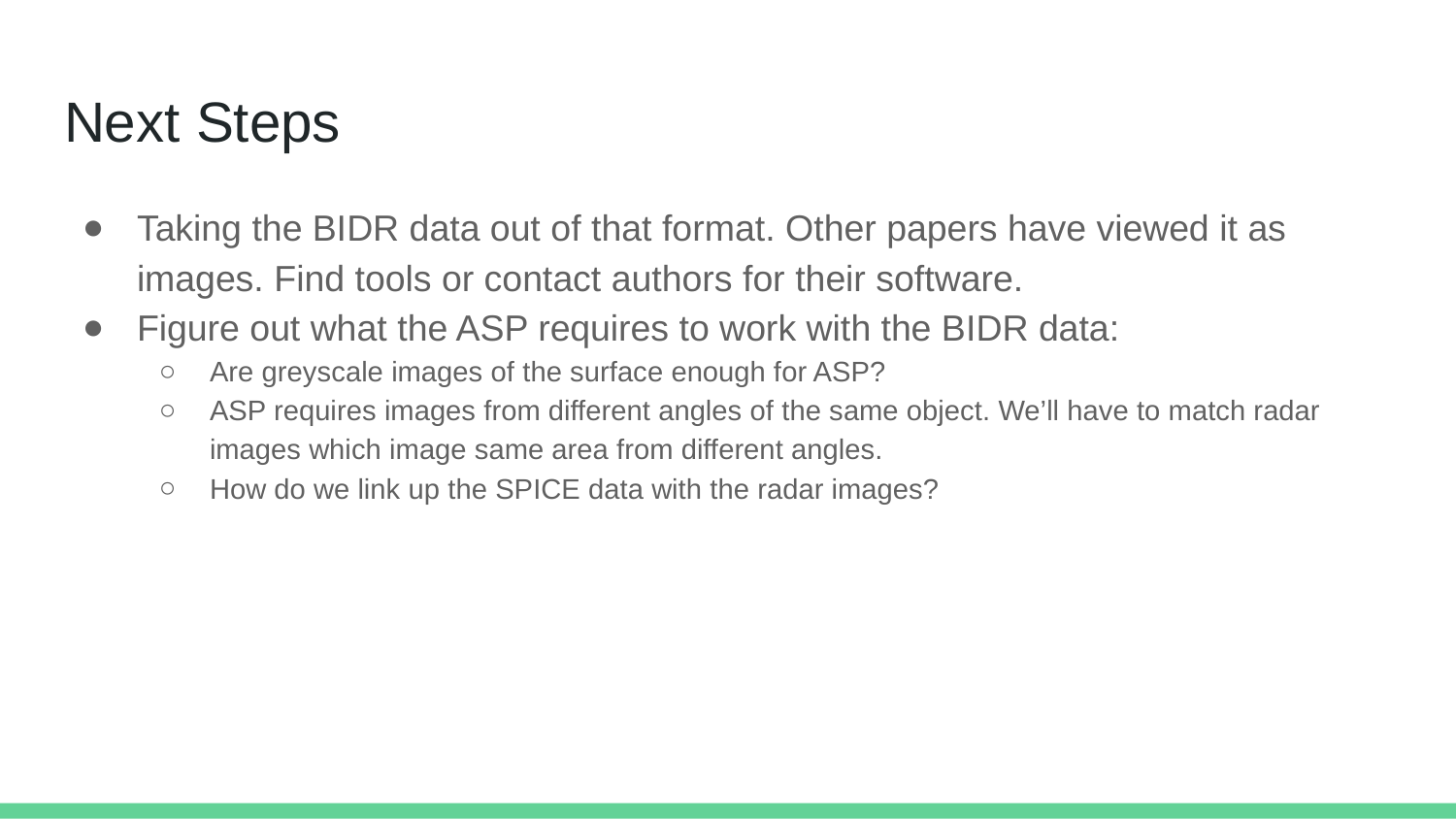

# Next Steps
Taking the BIDR data out of that format. Other papers have viewed it as images. Find tools or contact authors for their software.
Figure out what the ASP requires to work with the BIDR data:
Are greyscale images of the surface enough for ASP?
ASP requires images from different angles of the same object. We’ll have to match radar images which image same area from different angles.
How do we link up the SPICE data with the radar images?